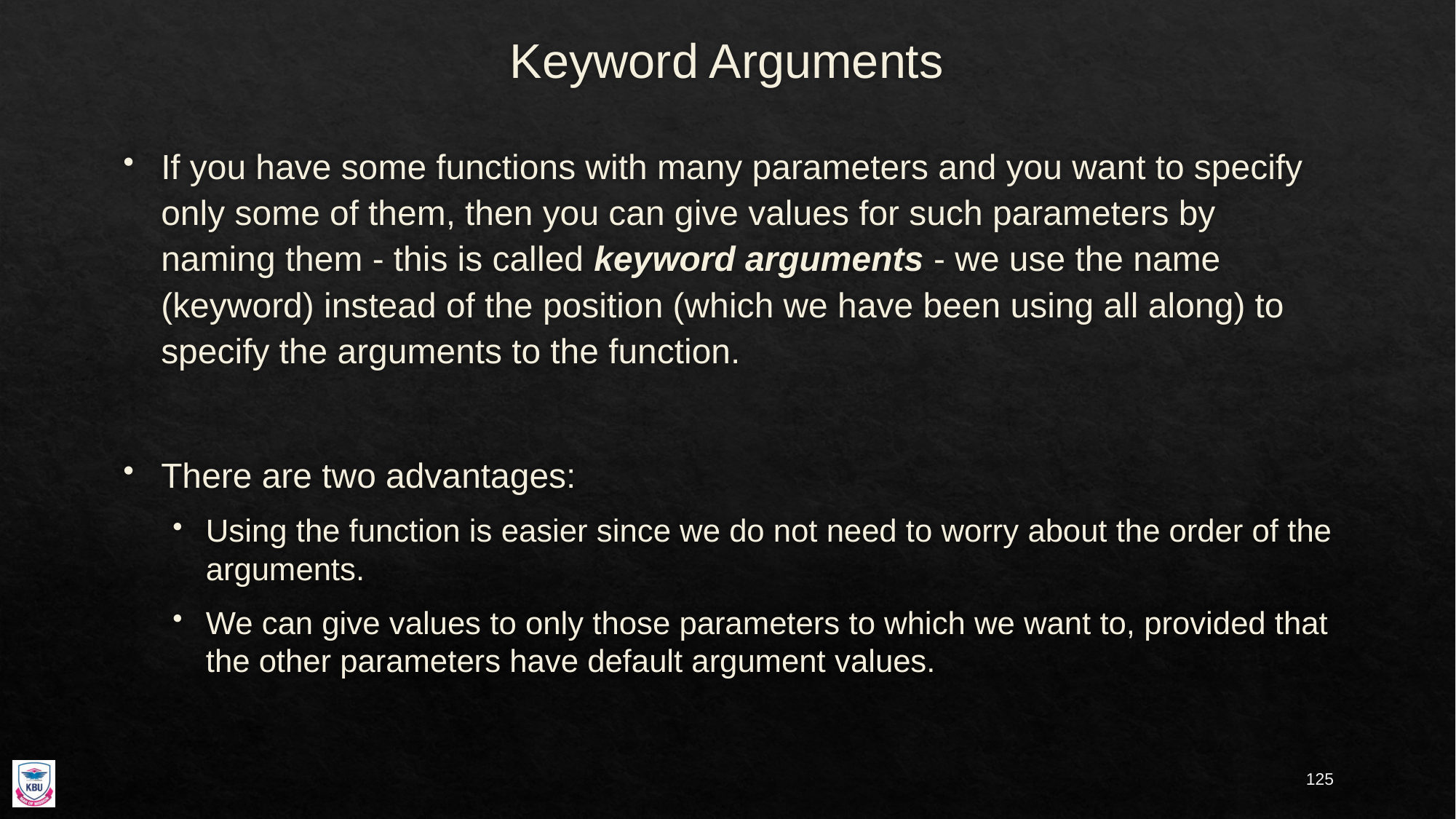

# Keyword Arguments
If you have some functions with many parameters and you want to specify only some of them, then you can give values for such parameters by naming them - this is called keyword arguments - we use the name (keyword) instead of the position (which we have been using all along) to specify the arguments to the function.

There are two advantages:
Using the function is easier since we do not need to worry about the order of the arguments.
We can give values to only those parameters to which we want to, provided that the other parameters have default argument values.
125